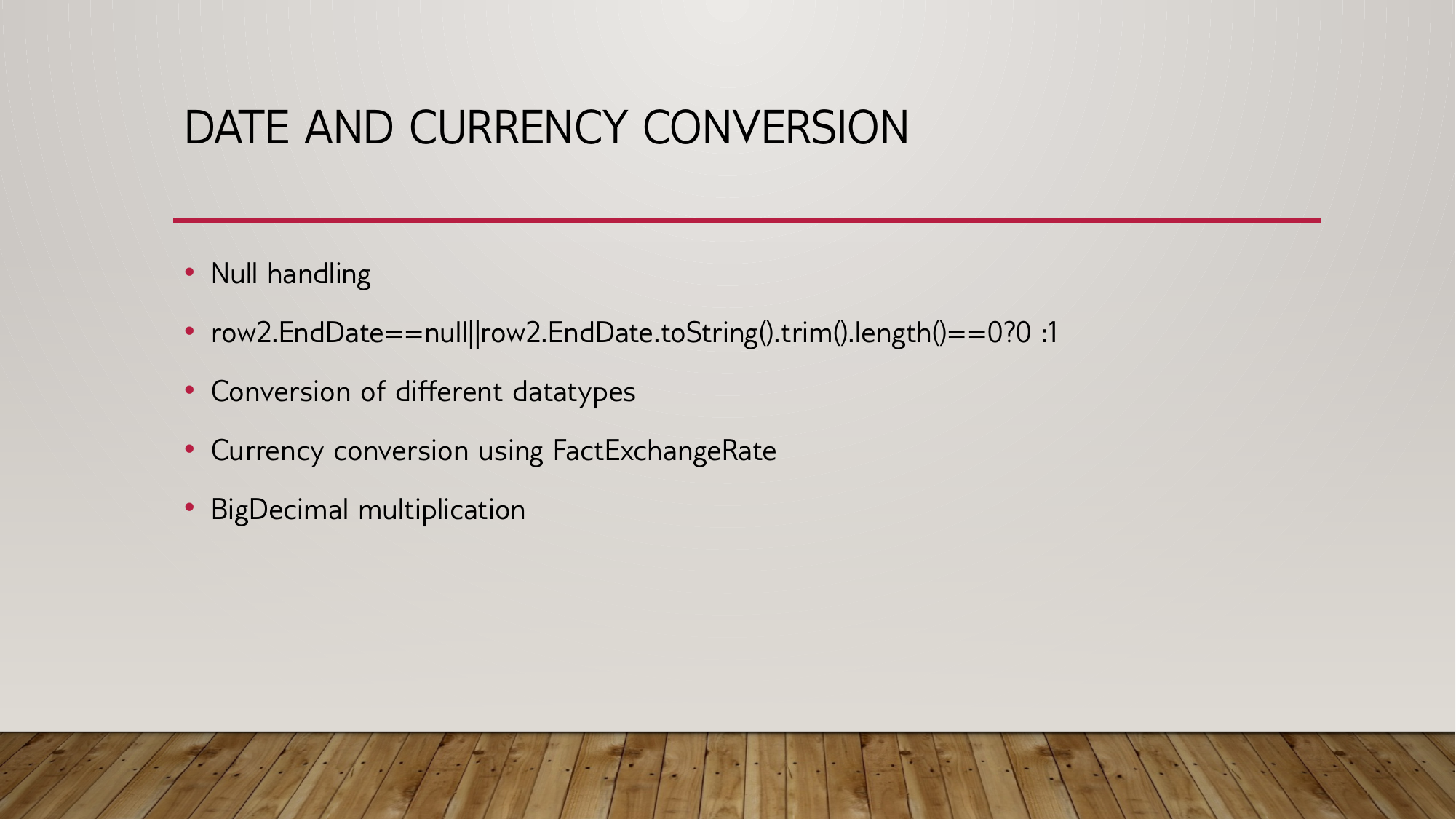

# Date and currency conversion
Null handling
row2.EndDate==null||row2.EndDate.toString().trim().length()==0?0 :1
Conversion of different datatypes
Currency conversion using FactExchangeRate
BigDecimal multiplication